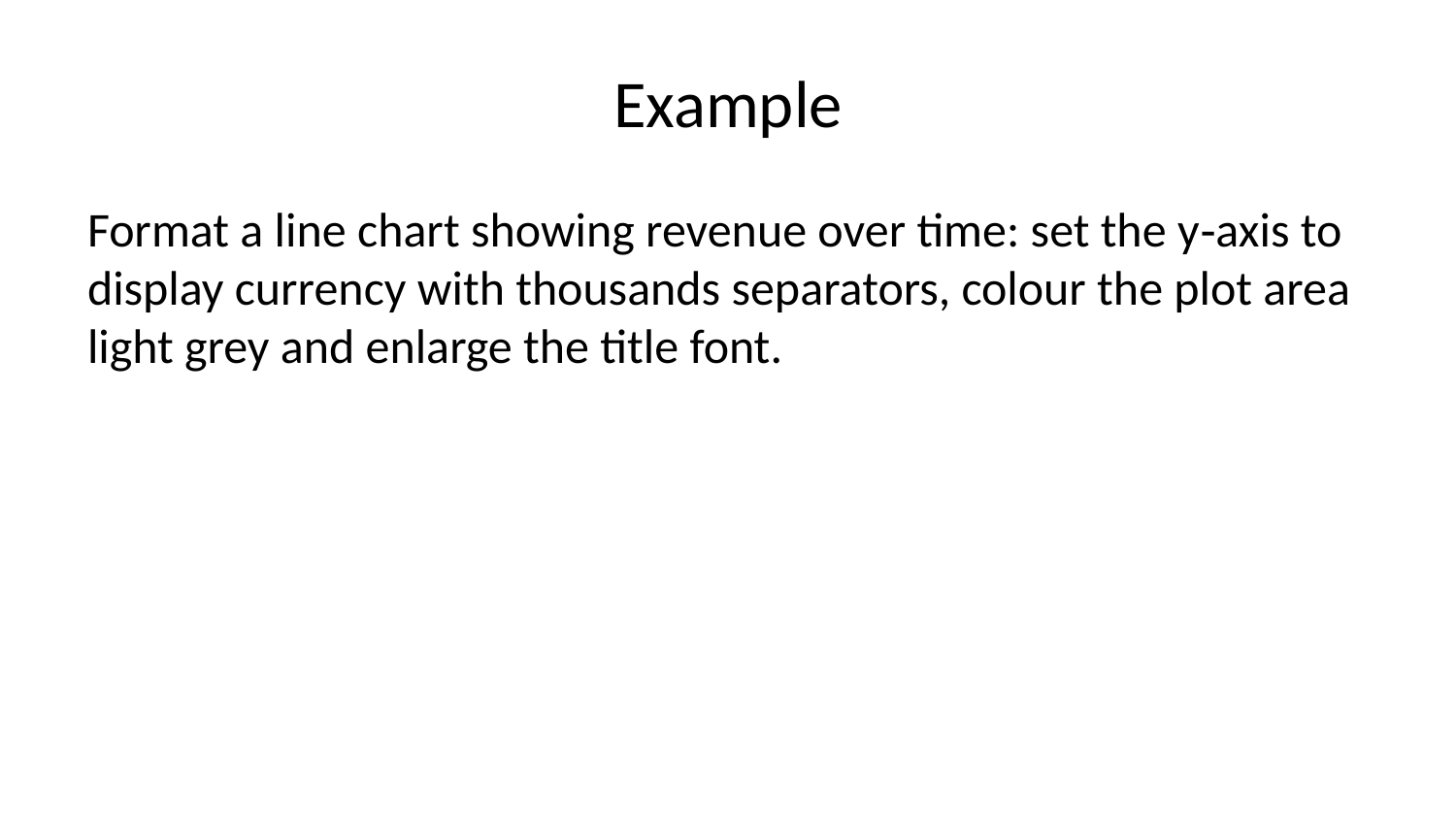

# Example
Format a line chart showing revenue over time: set the y‑axis to display currency with thousands separators, colour the plot area light grey and enlarge the title font.